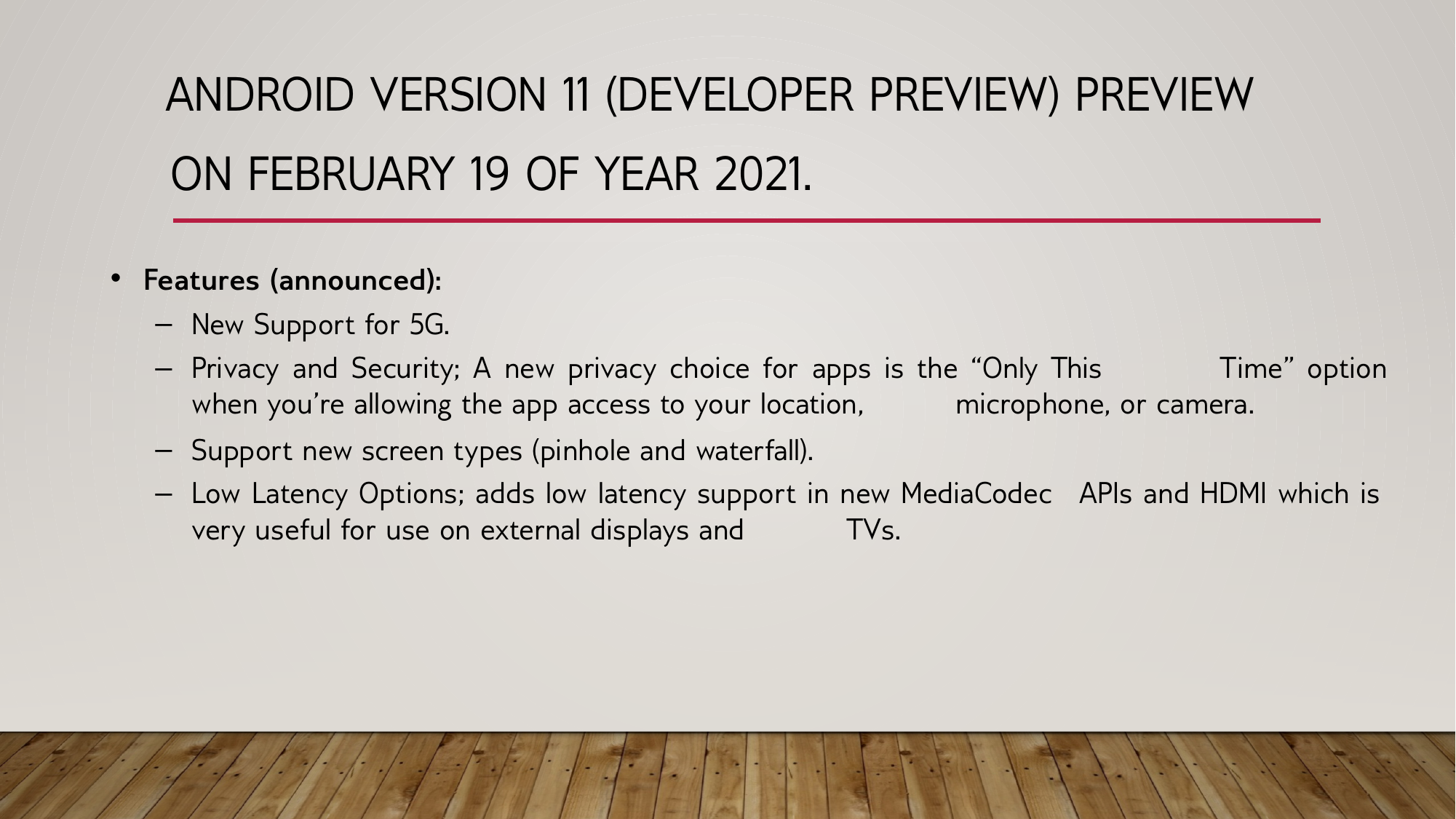

# Android version 11 (Developer Preview) preview on February 19 of year 2021.
Features (announced):
New Support for 5G.
Privacy and Security; A new privacy choice for apps is the “Only This 	Time” option when you’re allowing the app access to your location, 	microphone, or camera.
Support new screen types (pinhole and waterfall).
Low Latency Options; adds low latency support in new MediaCodec 	APIs and HDMI which is very useful for use on external displays and 	TVs.